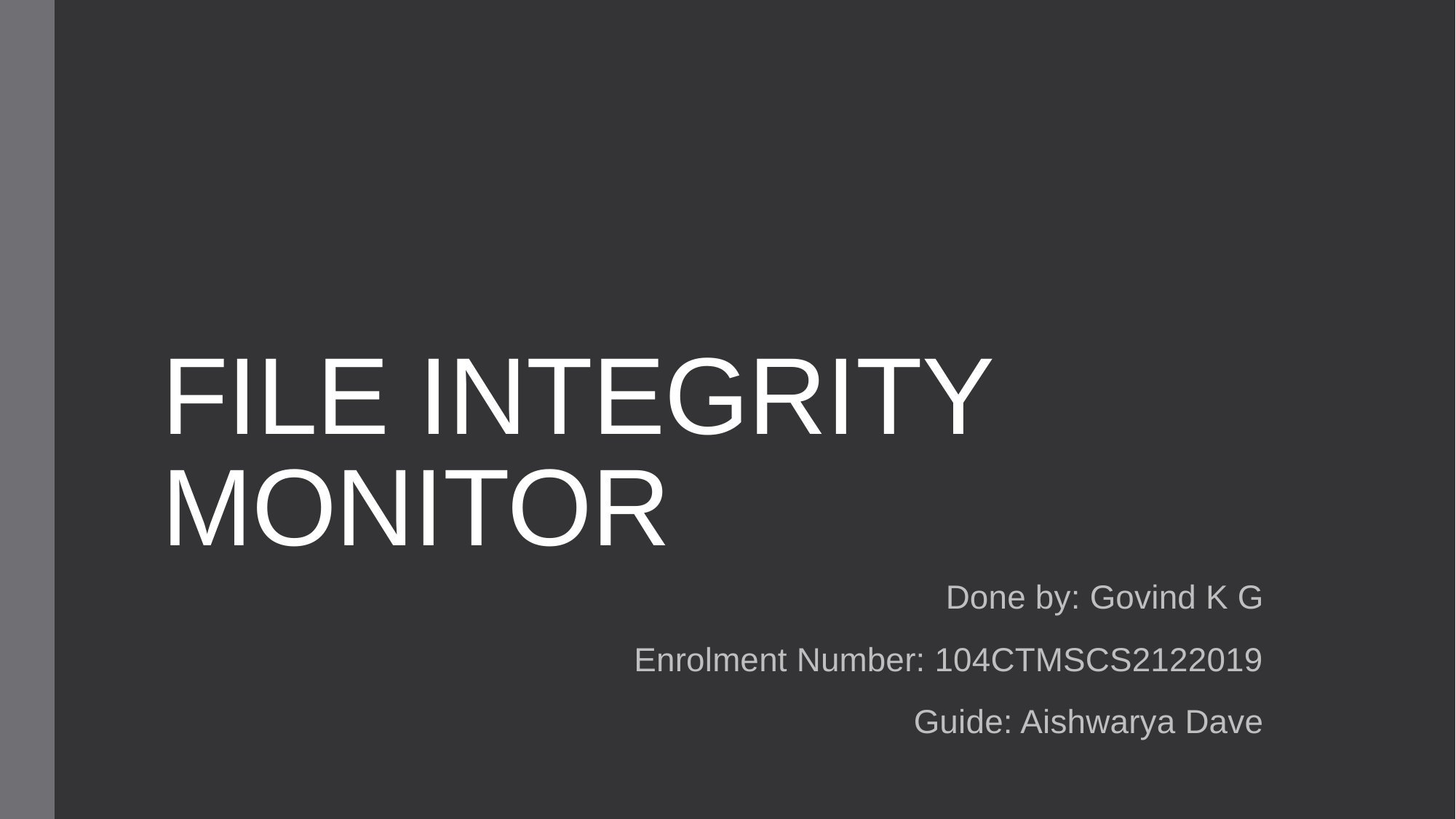

# FILE INTEGRITY MONITOR
Done by: Govind K G
Enrolment Number: 104CTMSCS2122019
Guide: Aishwarya Dave